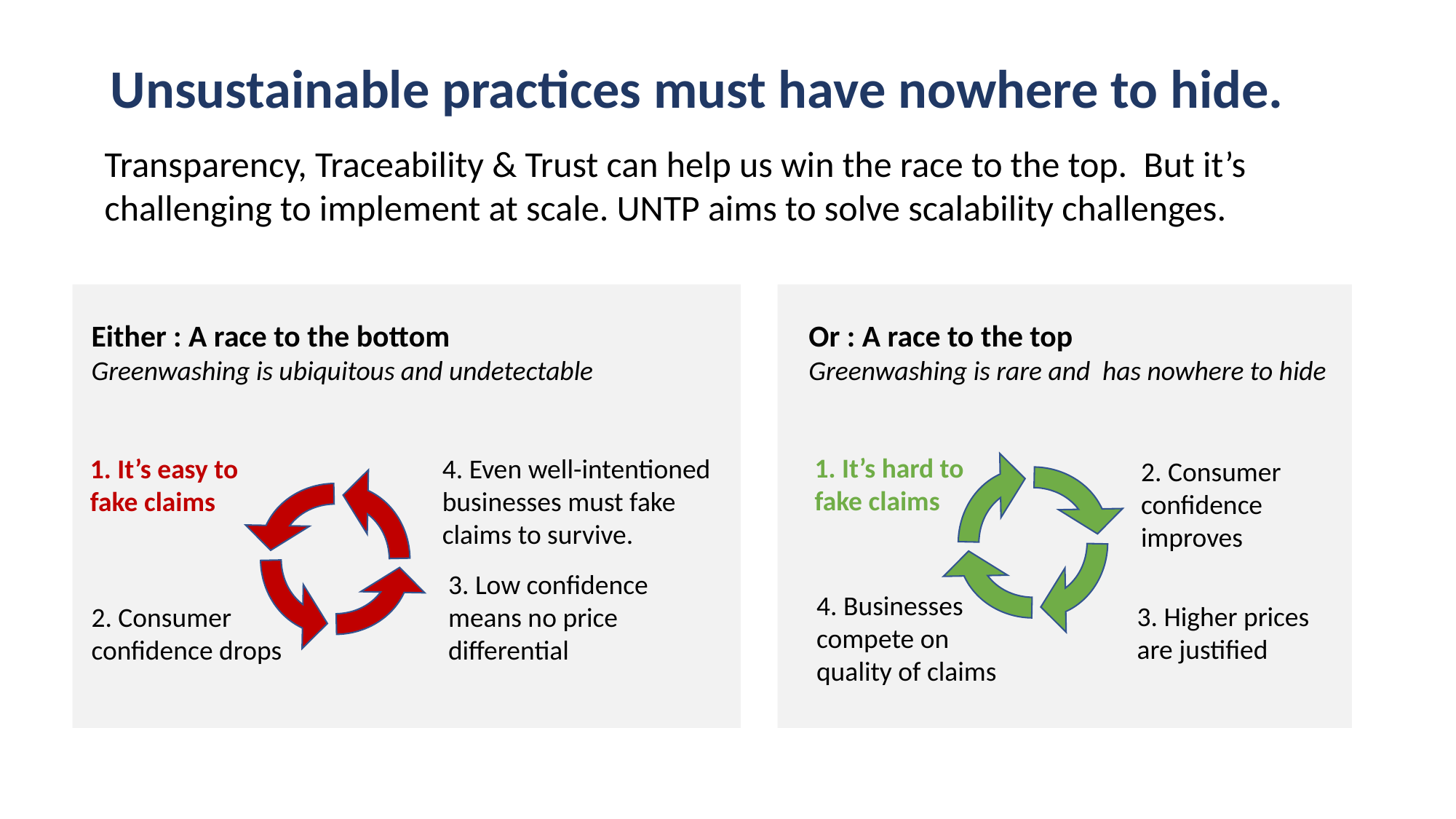

Unsustainable practices must have nowhere to hide.
Transparency, Traceability & Trust can help us win the race to the top.  But it’s challenging to implement at scale. UNTP aims to solve scalability challenges.

Either : A race to the bottom
Greenwashing is ubiquitous and undetectable
4. Even well-intentioned businesses must fake claims to survive.
1. It’s easy to fake claims

3. Low confidence means no price differential
2. Consumer confidence drops

Or : A race to the top
Greenwashing is rare and  has nowhere to hide

1. It’s hard to fake claims
2. Consumer confidence improves

4. Businesses compete on quality of claims
3. Higher prices are justified